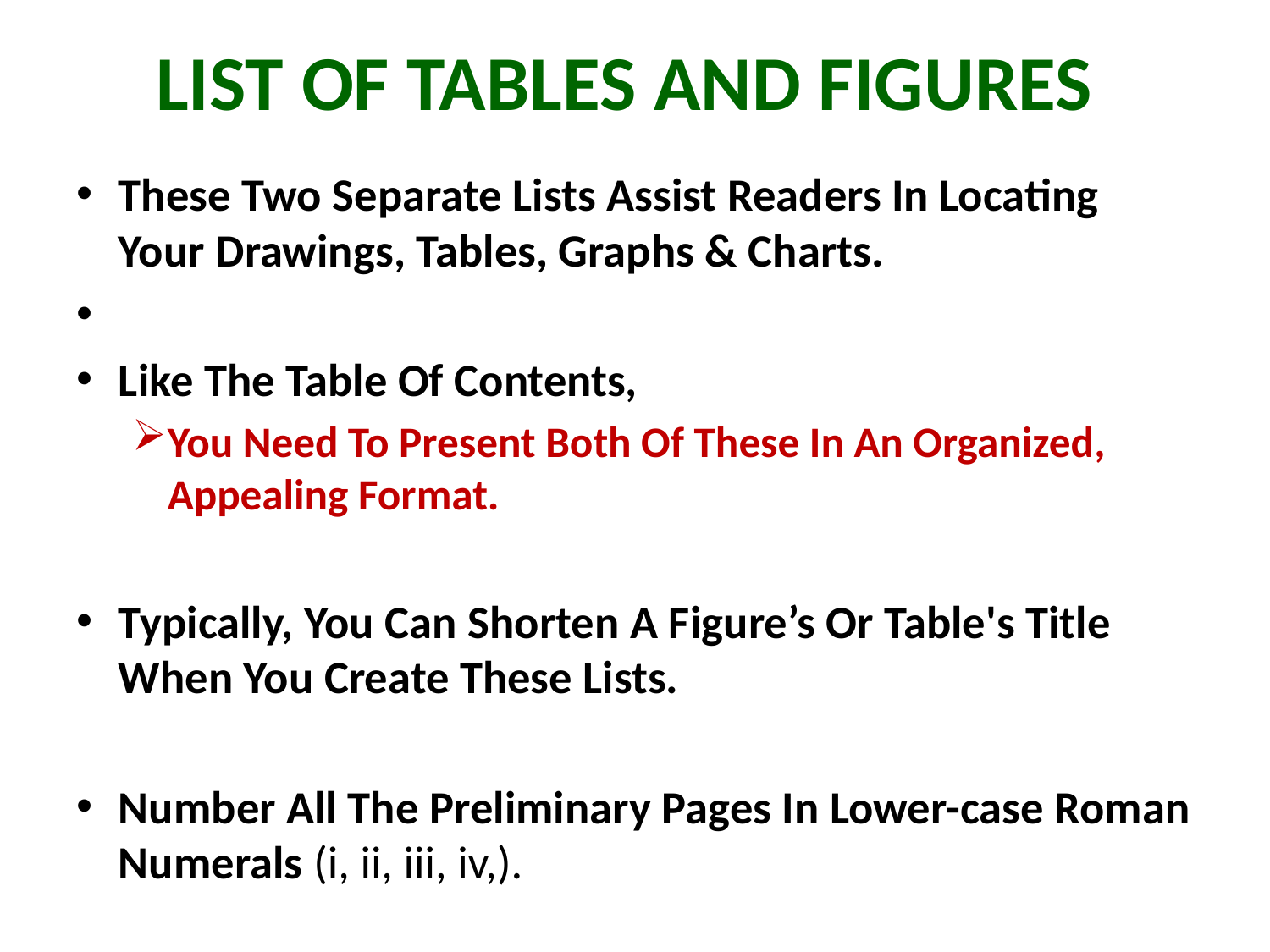

# LIST OF TABLES AND FIGURES
These Two Separate Lists Assist Readers In Locating Your Drawings, Tables, Graphs & Charts.

Like The Table Of Contents,
You Need To Present Both Of These In An Organized, Appealing Format.

Typically, You Can Shorten A Figure’s Or Table's Title When You Create These Lists.

Number All The Preliminary Pages In Lower-case Roman Numerals (i, ii, iii, iv,).